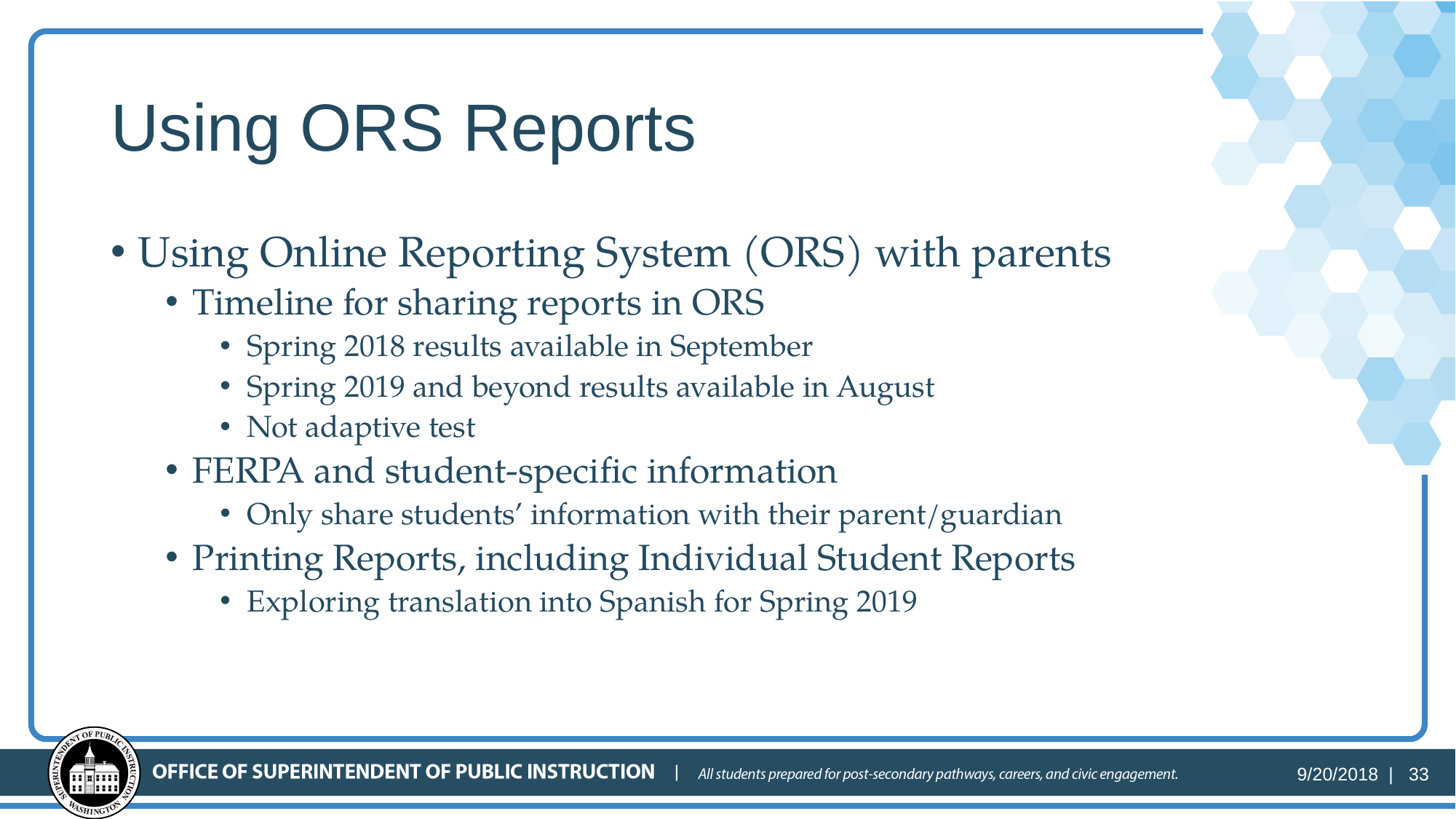

# Using ORS Reports
Using Online Reporting System (ORS) with parents
Timeline for sharing reports in ORS
Spring 2018 results available in September
Spring 2019 and beyond results available in August
Not adaptive test
FERPA and student-specific information
Only share students’ information with their parent/guardian
Printing Reports, including Individual Student Reports
Exploring translation into Spanish for Spring 2019